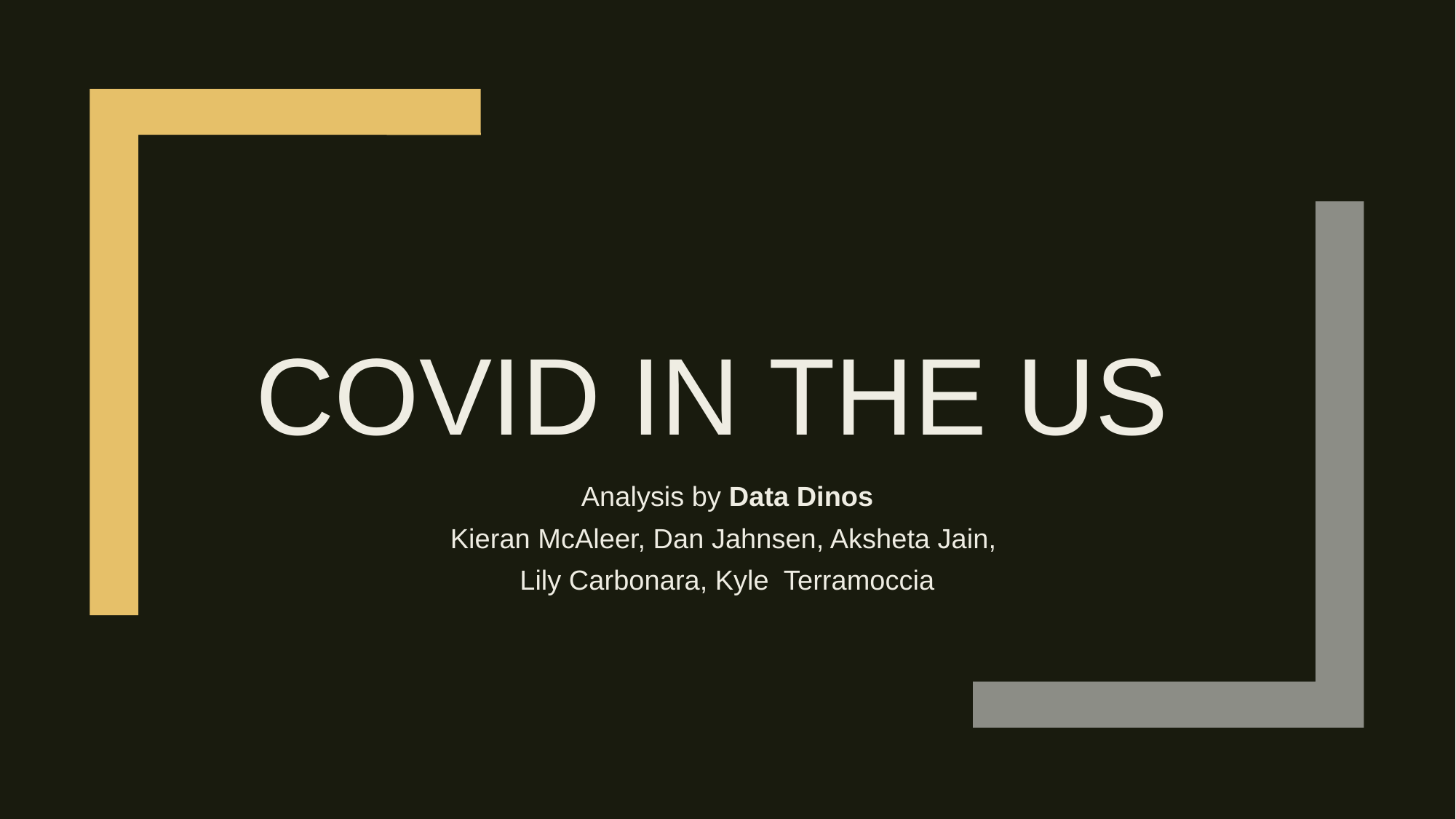

# COVID in the US
Analysis by Data Dinos
Kieran McAleer, Dan Jahnsen, Aksheta Jain,
Lily Carbonara, Kyle  Terramoccia